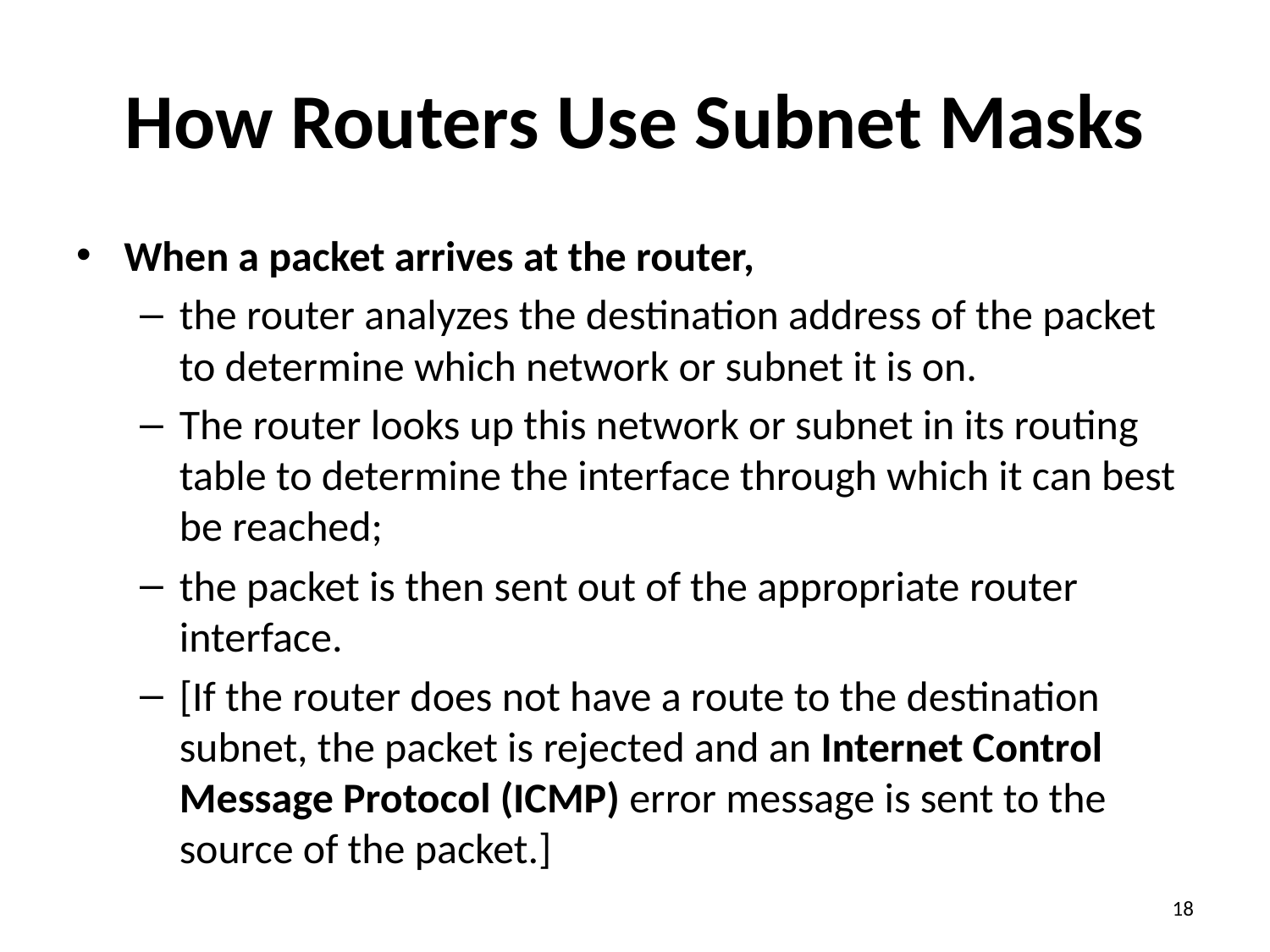

# How Routers Use Subnet Masks
When a packet arrives at the router,
the router analyzes the destination address of the packet to determine which network or subnet it is on.
The router looks up this network or subnet in its routing table to determine the interface through which it can best be reached;
the packet is then sent out of the appropriate router interface.
[If the router does not have a route to the destination subnet, the packet is rejected and an Internet Control Message Protocol (ICMP) error message is sent to the source of the packet.]

18